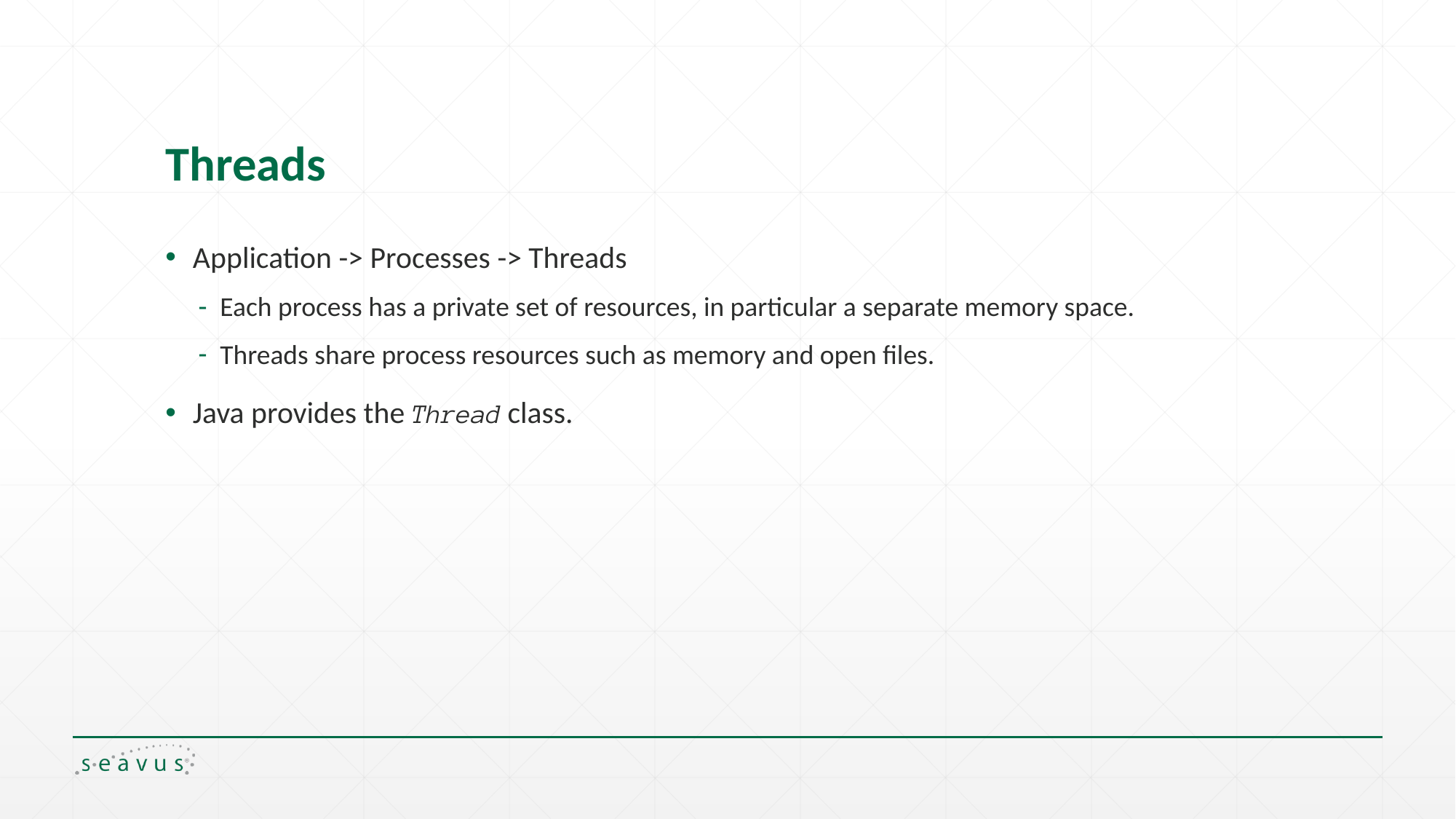

# Threads
Application -> Processes -> Threads
Each process has a private set of resources, in particular a separate memory space.
Threads share process resources such as memory and open files.
Java provides the Thread class.